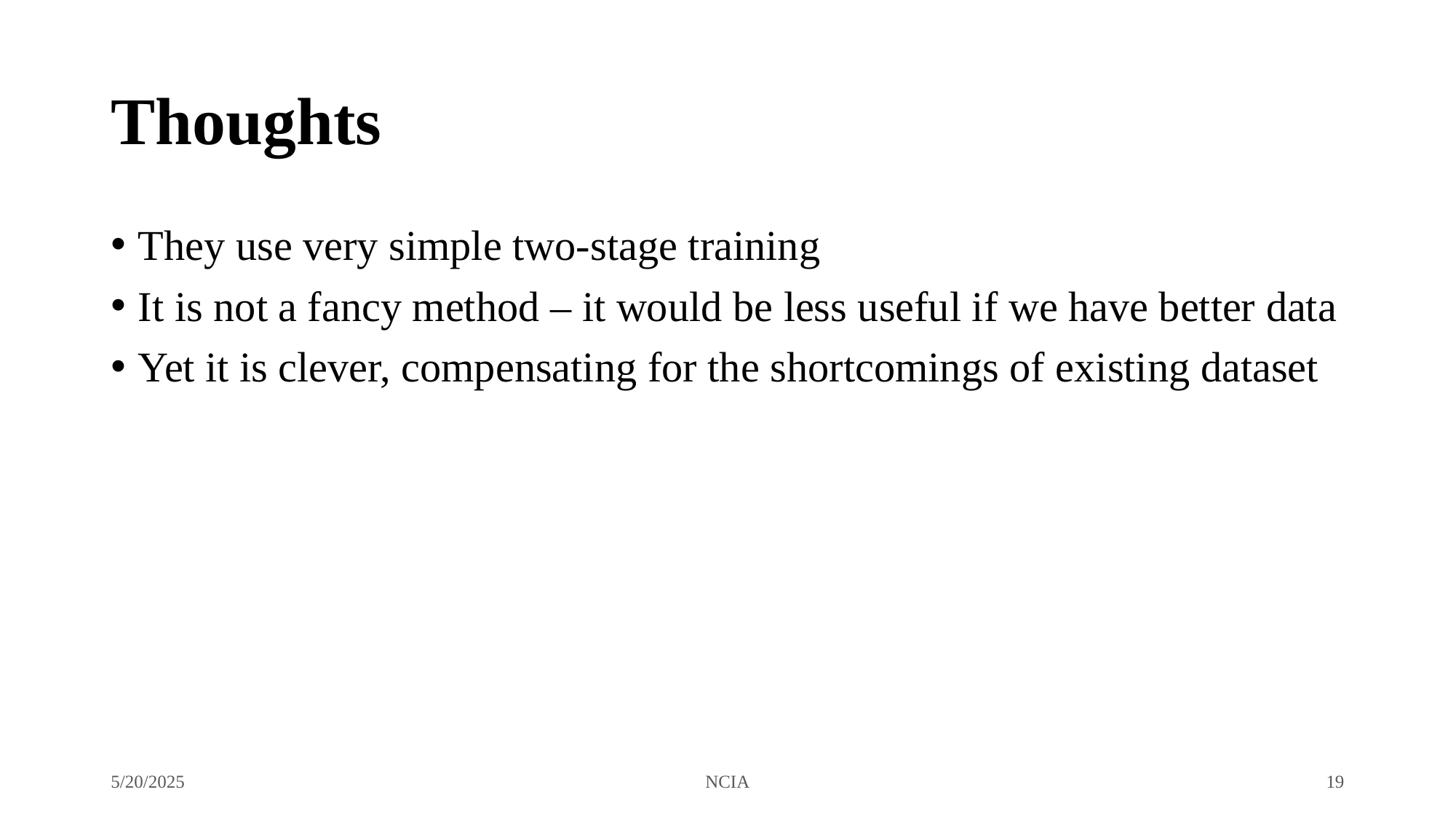

# Thoughts
They use very simple two-stage training
It is not a fancy method – it would be less useful if we have better data
Yet it is clever, compensating for the shortcomings of existing dataset
5/20/2025
NCIA
19